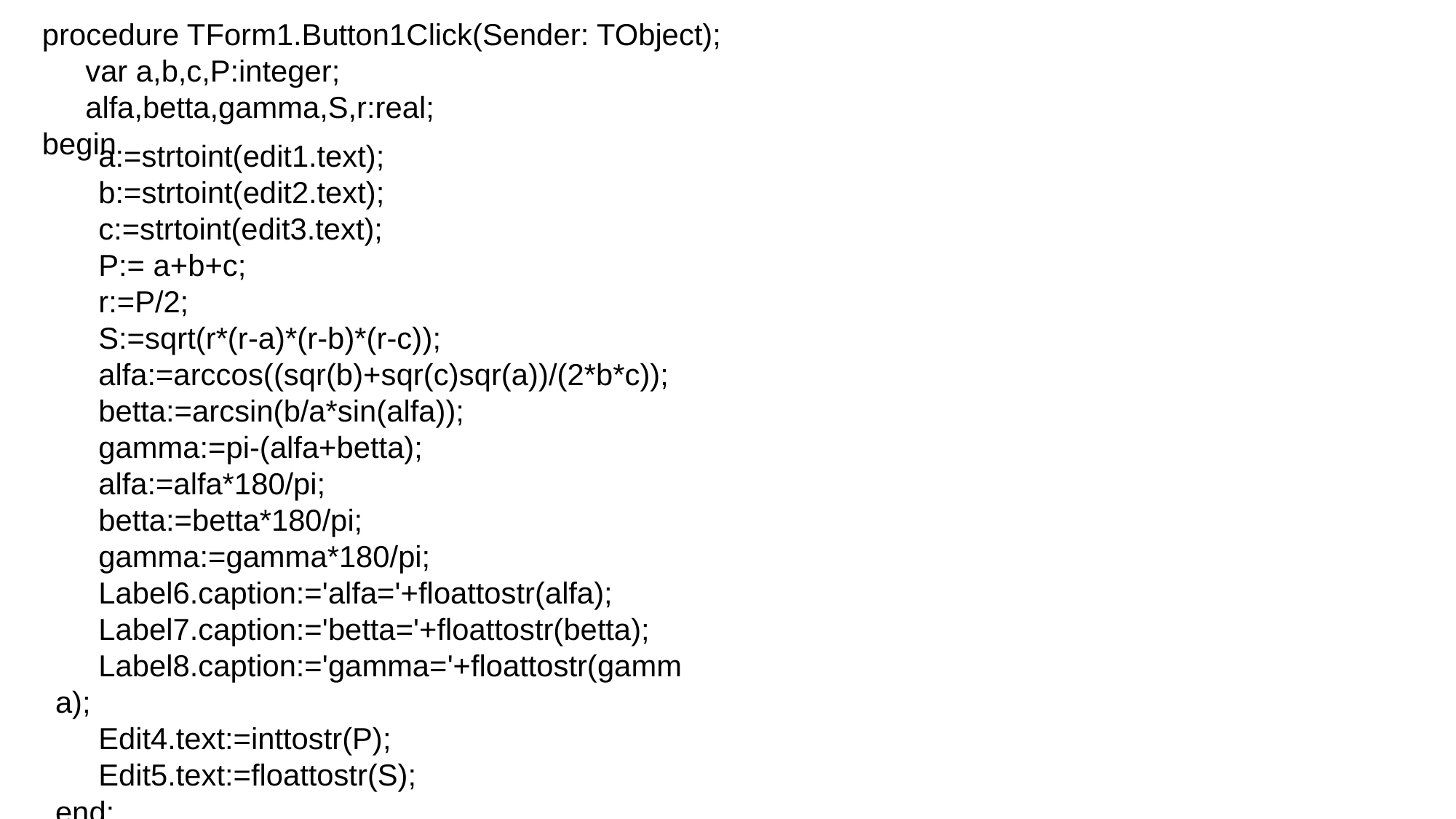

procedure TForm1.Button1Click(Sender: TObject);
var a,b,c,P:integer;
alfa,betta,gamma,S,r:real;
begin

a:=strtoint(edit1.text);
b:=strtoint(edit2.text);
c:=strtoint(edit3.text);
P:= a+b+c;
r:=Р/2;
S:=sqrt(r*(r-a)*(r-b)*(r-c));
alfa:=arccos((sqr(b)+sqr(c)sqr(a))/(2*b*c));
betta:=arcsin(b/a*sin(alfa));
gamma:=pi-(alfa+betta);
alfa:=alfa*180/pi;
betta:=betta*180/pi;
gamma:=gamma*180/pi;
Label6.caption:='alfa='+floattostr(alfa);
Label7.caption:='betta='+floattostr(betta);
Label8.caption:='gamma='+floattostr(gamma);
Edit4.text:=inttostr(P);
Edit5.text:=floattostr(S);
end;